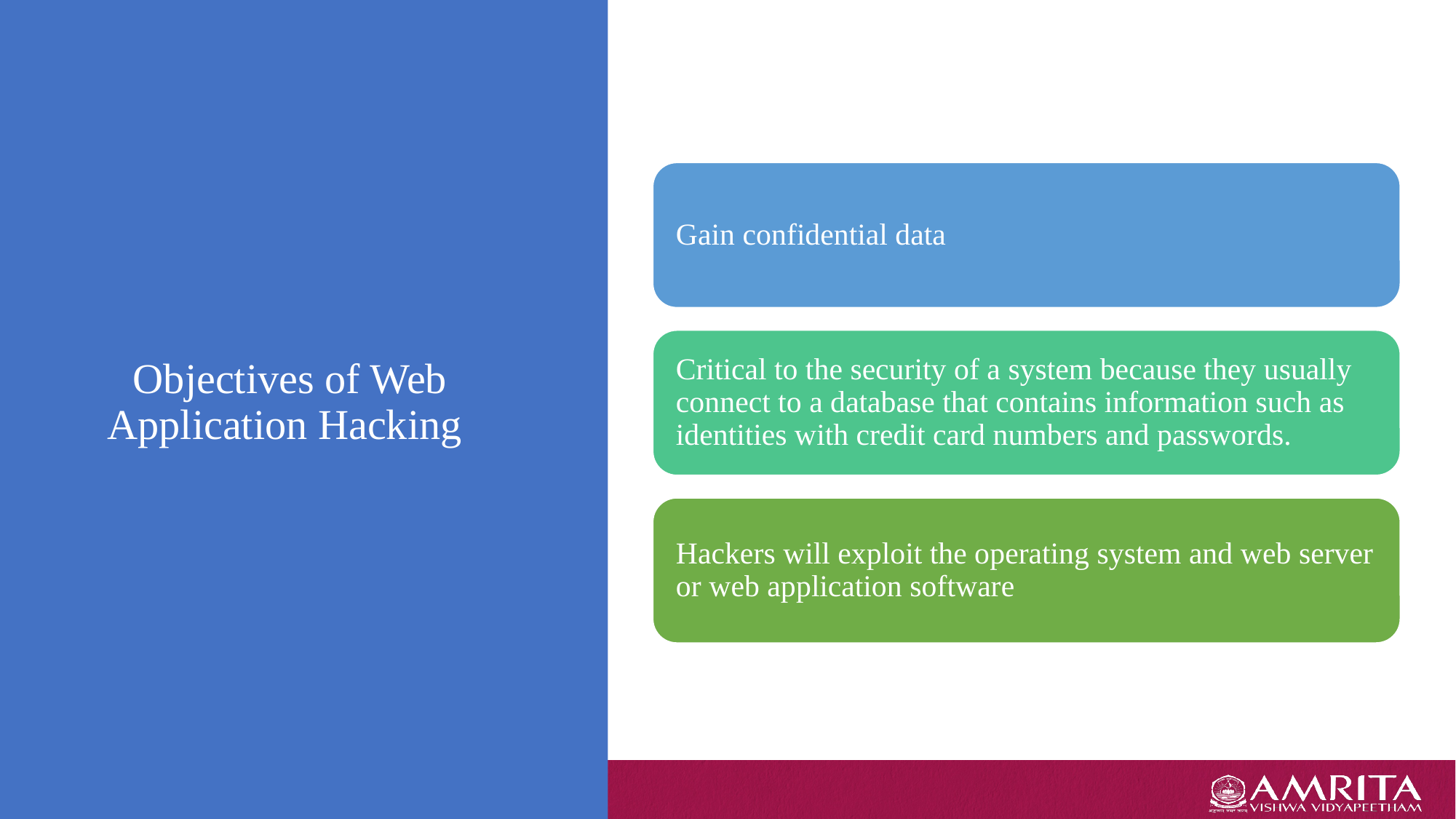

# Objectives of Web Application Hacking
Gain confidential data
Critical to the security of a system because they usually connect to a database that contains information such as identities with credit card numbers and passwords.
Hackers will exploit the operating system and web server or web application software